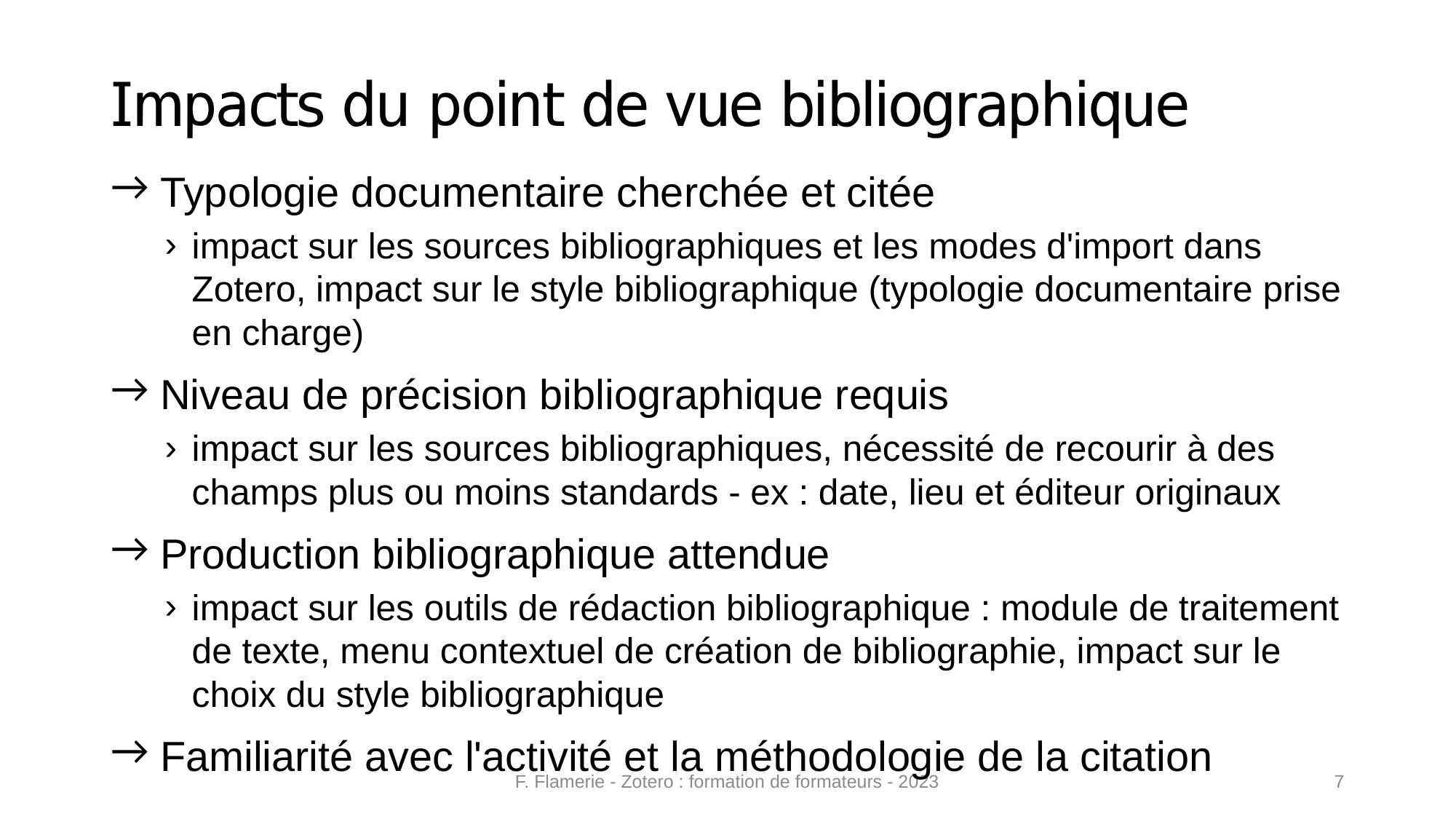

# Impacts du point de vue bibliographique
 Typologie documentaire cherchée et citée
impact sur les sources bibliographiques et les modes d'import dans Zotero, impact sur le style bibliographique (typologie documentaire prise en charge)
 Niveau de précision bibliographique requis
impact sur les sources bibliographiques, nécessité de recourir à des champs plus ou moins standards ‐ ex : date, lieu et éditeur originaux
 Production bibliographique attendue
impact sur les outils de rédaction bibliographique : module de traitement de texte, menu contextuel de création de bibliographie, impact sur le choix du style bibliographique
 Familiarité avec l'activité et la méthodologie de la citation
F. Flamerie - Zotero : formation de formateurs - 2023
7